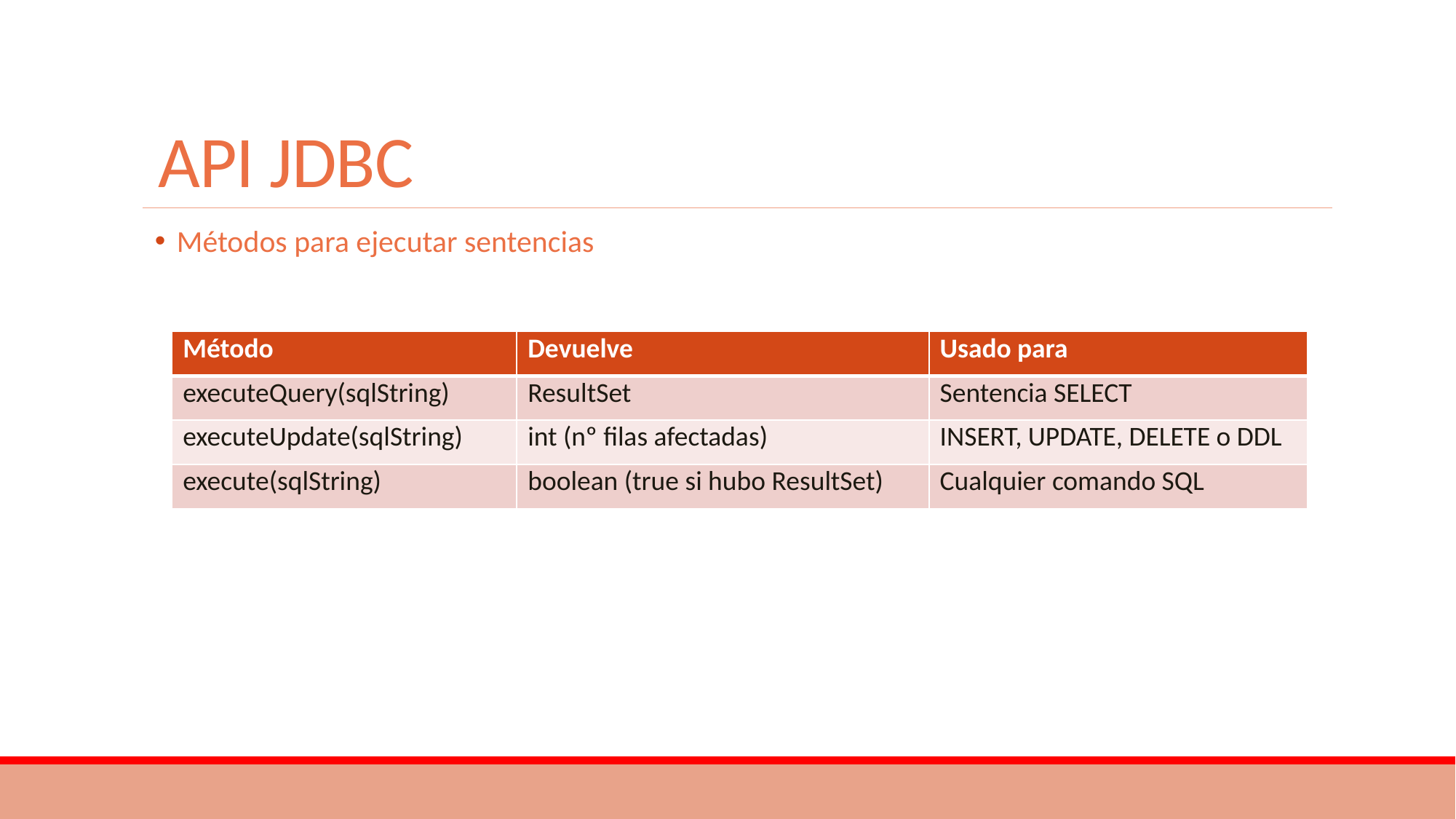

# API JDBC
Métodos para ejecutar sentencias

| Método | Devuelve | Usado para |
| --- | --- | --- |
| executeQuery(sqlString) | ResultSet | Sentencia SELECT |
| executeUpdate(sqlString) | int (nº filas afectadas) | INSERT, UPDATE, DELETE o DDL |
| execute(sqlString) | boolean (true si hubo ResultSet) | Cualquier comando SQL |